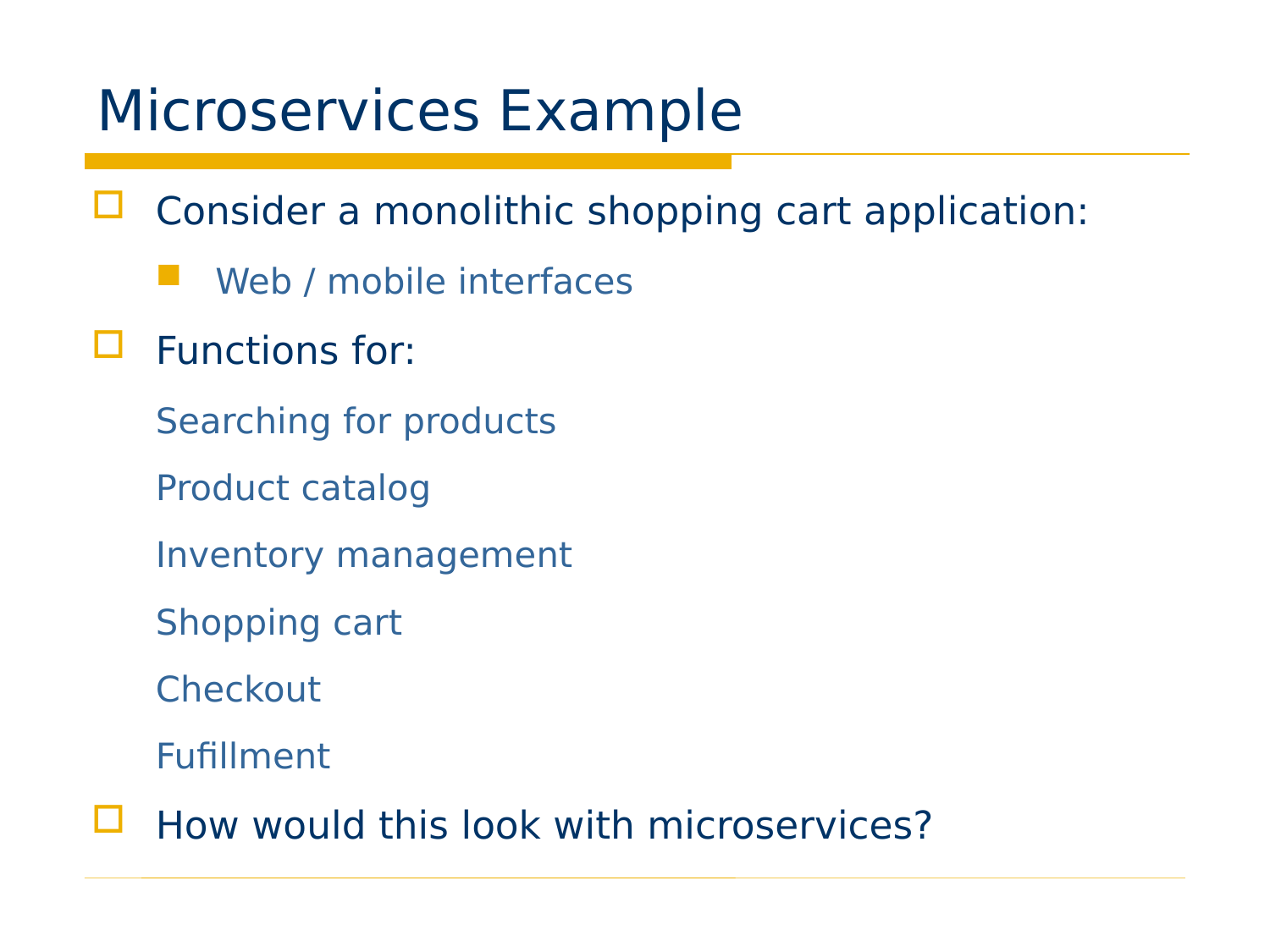

# Microservices Example
Consider a monolithic shopping cart application:
Web / mobile interfaces
Functions for:
Searching for products
Product catalog
Inventory management
Shopping cart
Checkout
Fufillment
How would this look with microservices?